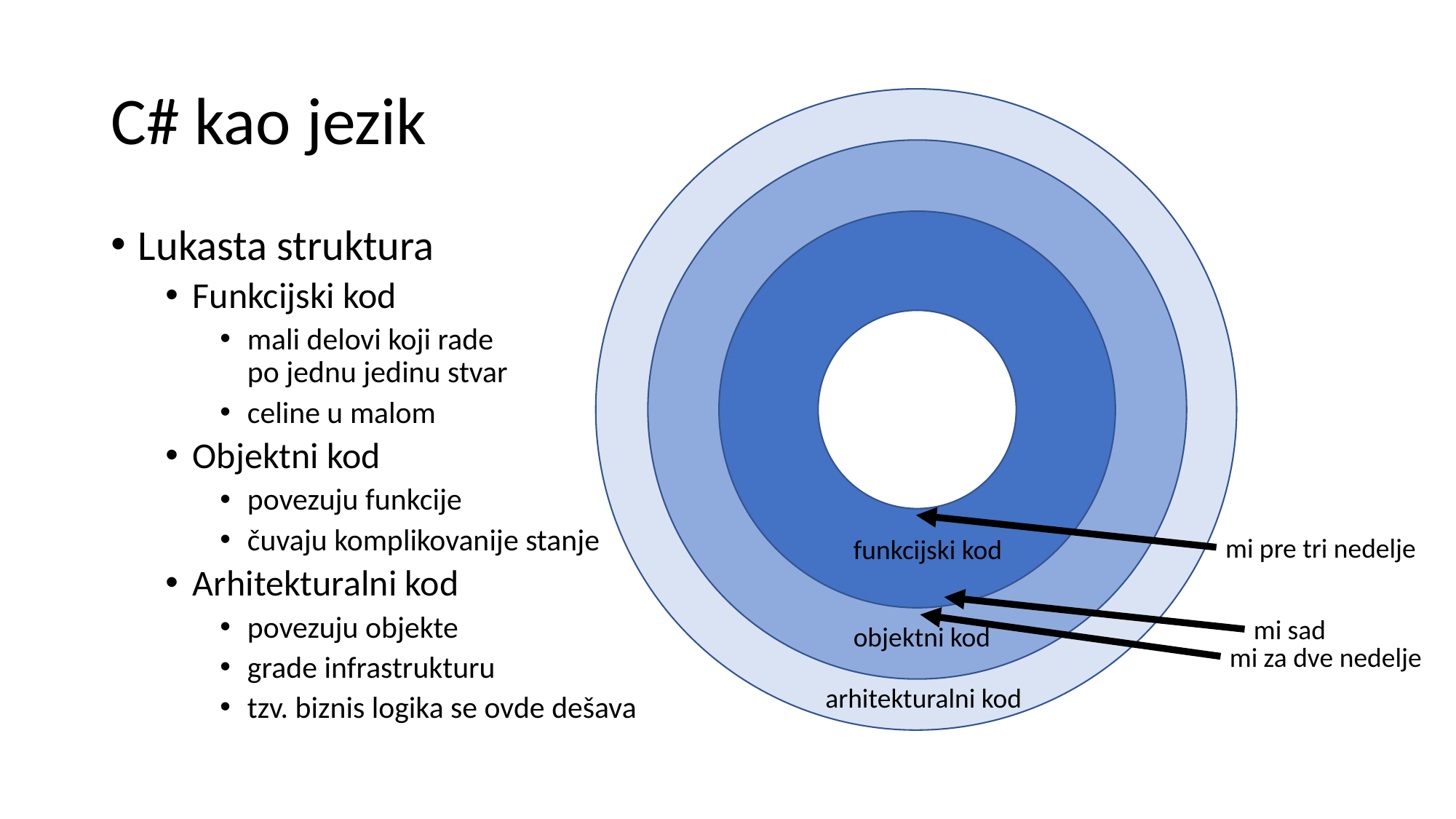

# C# kao jezik

Lukasta struktura
Funkcijski kod
mali delovi koji rade
po jednu jedinu stvar
celine u malom
Objektni kod
povezuju funkcije
čuvaju komplikovanije stanje
Arhitekturalni kod
povezuju objekte
grade infrastrukturu
tzv. biznis logika se ovde dešava

mi pre tri nedelje
funkcijski kod
mi sad
objektni kod
mi za dve nedelje
arhitekturalni kod